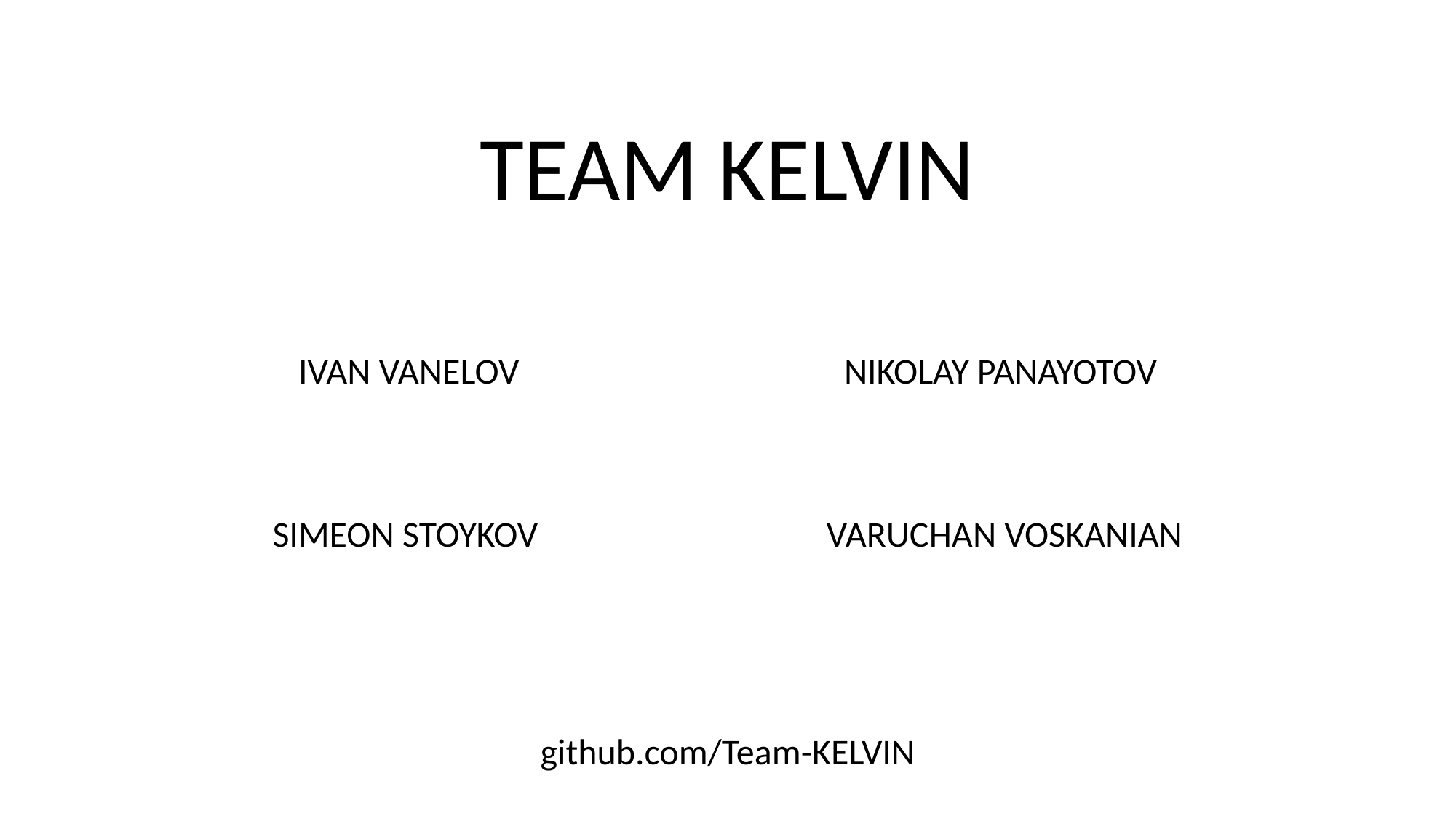

# TEAM KELVIN
IVAN VANELOV 			NIKOLAY PANAYOTOV

SIMEON STOYKOV			 VARUCHAN VOSKANIAN

github.com/Team-KELVIN